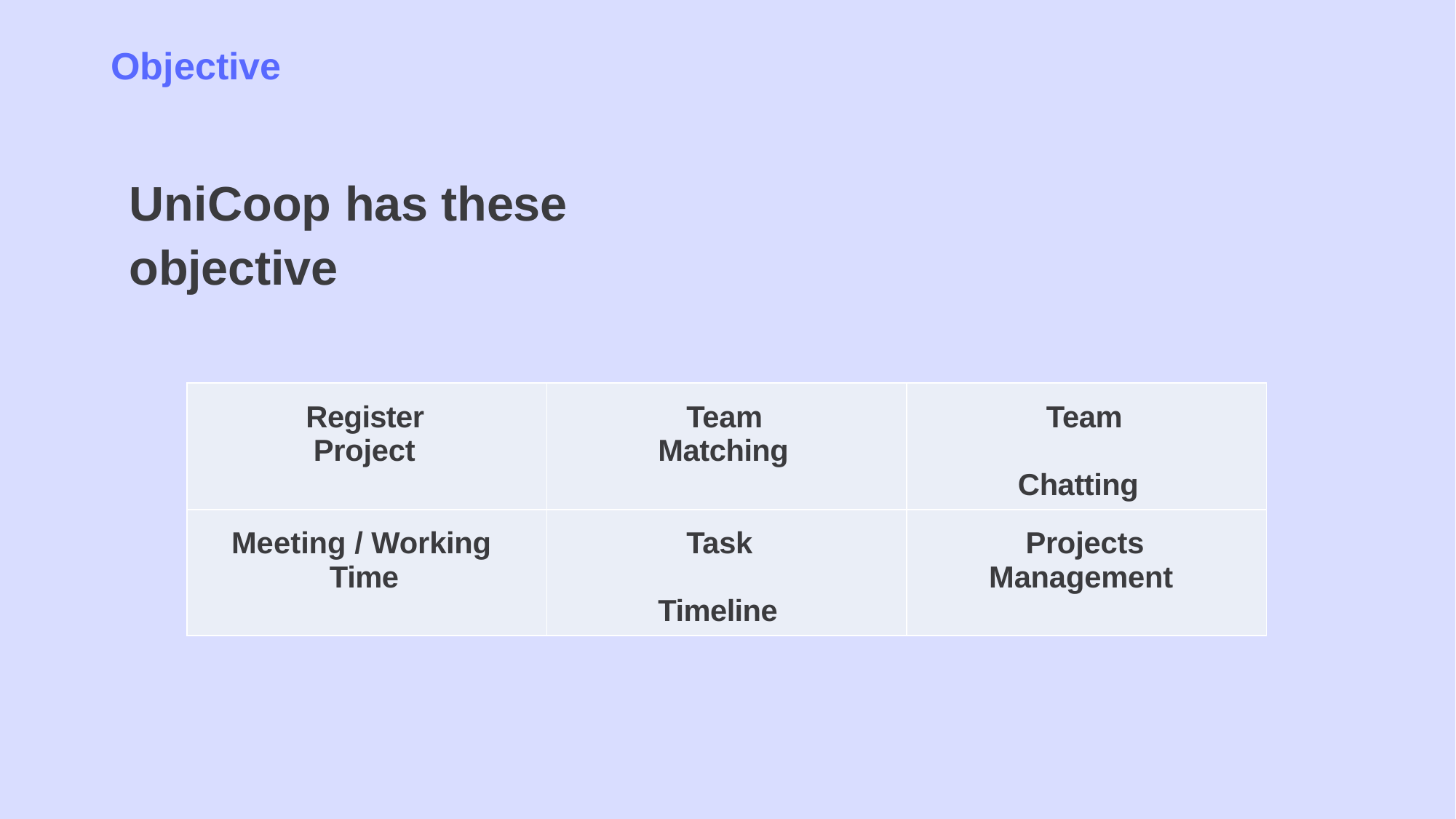

# Objective
UniCoop has these objective
| Register Project | Team Matching | Team Chatting |
| --- | --- | --- |
| Meeting / Working Time | Task Timeline | Projects Management |